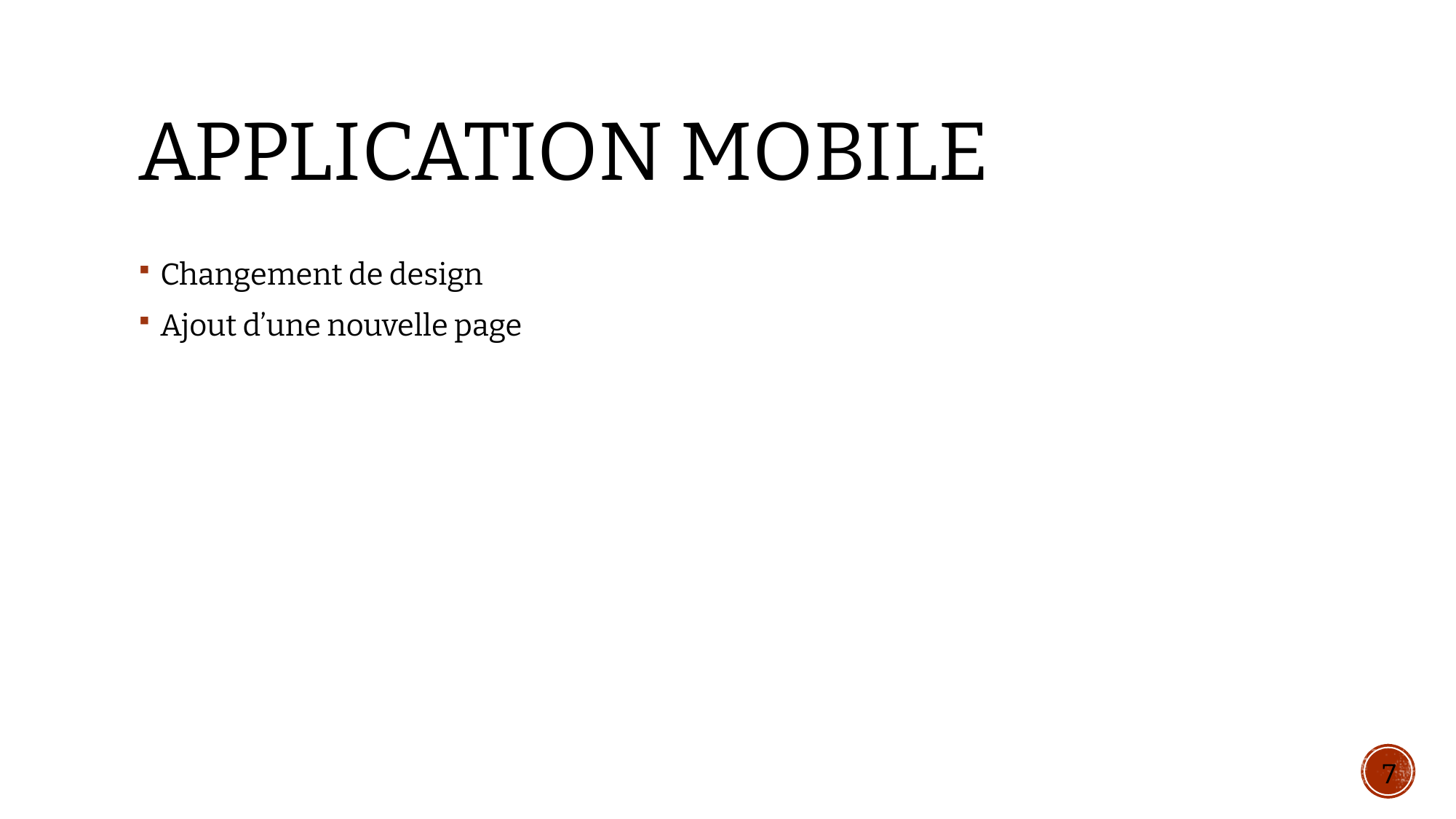

# Application mobile
Changement de design
Ajout d’une nouvelle page
7